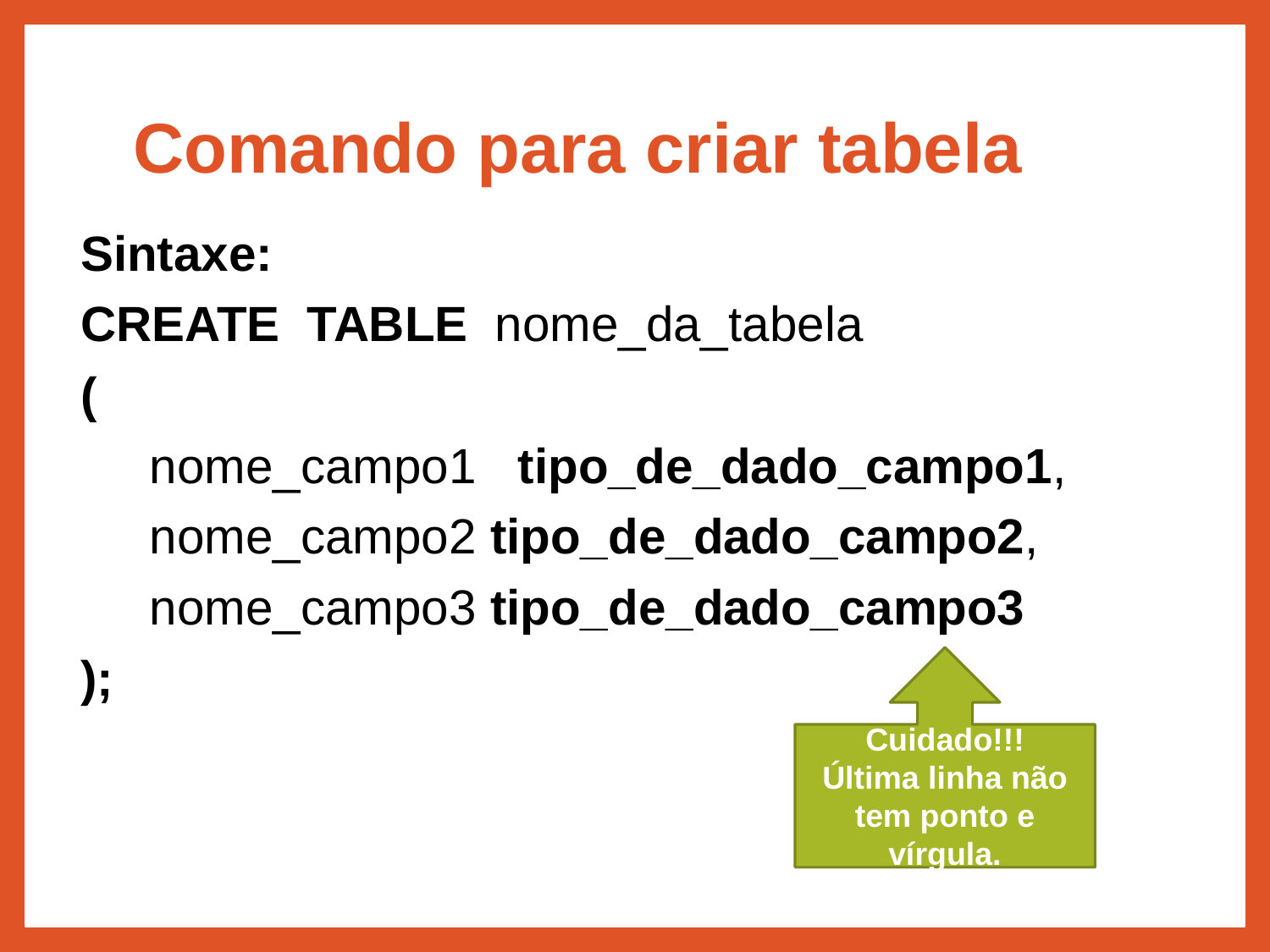

# Comando para criar tabela
Sintaxe:
CREATE  TABLE  nome_da_tabela
(
     nome_campo1   tipo_de_dado_campo1,
     nome_campo2 tipo_de_dado_campo2,
     nome_campo3 tipo_de_dado_campo3
);
Cuidado!!!
Última linha não tem ponto e vírgula.